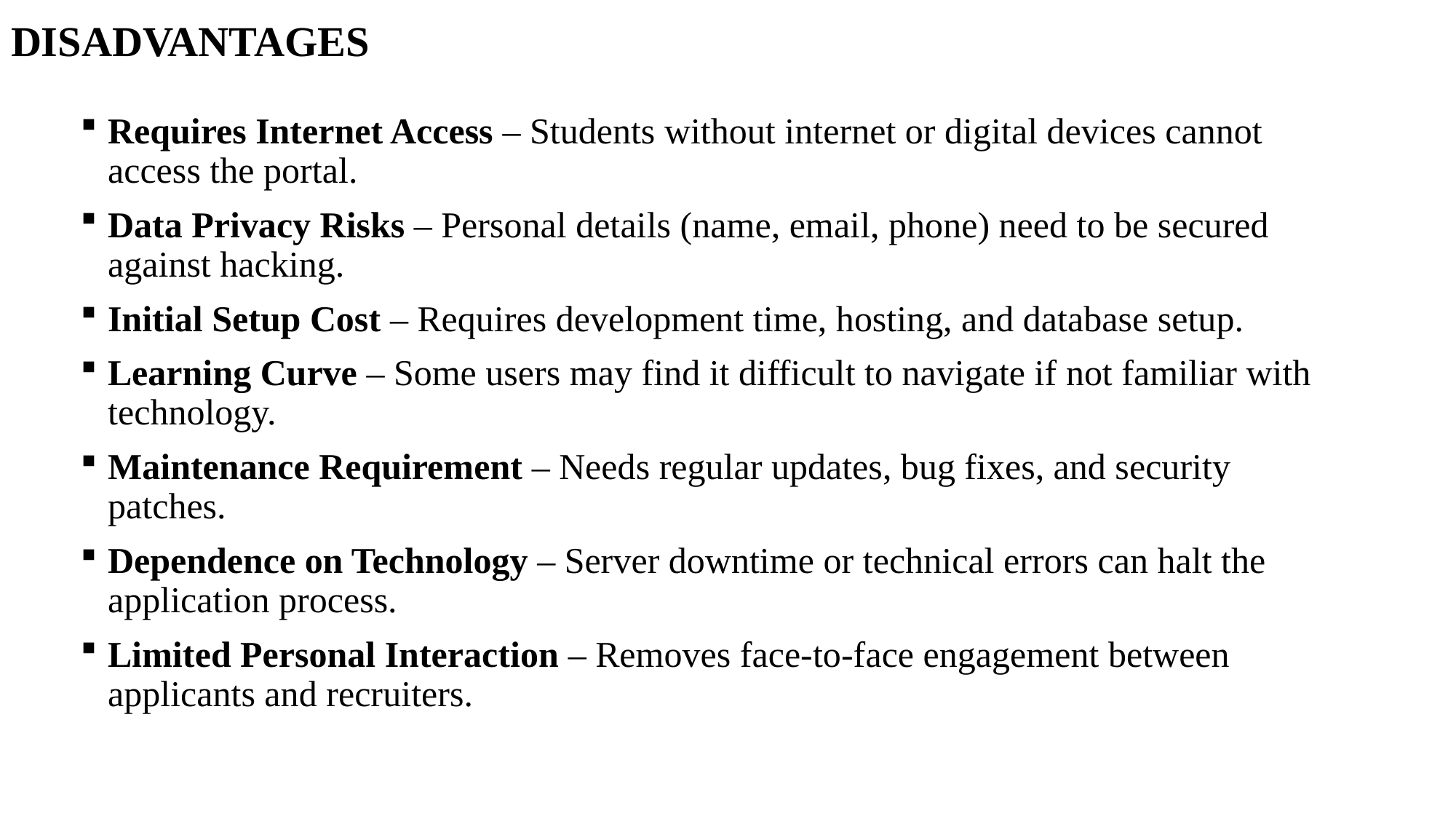

# DISADVANTAGES
Requires Internet Access – Students without internet or digital devices cannot access the portal.
Data Privacy Risks – Personal details (name, email, phone) need to be secured against hacking.
Initial Setup Cost – Requires development time, hosting, and database setup.
Learning Curve – Some users may find it difficult to navigate if not familiar with technology.
Maintenance Requirement – Needs regular updates, bug fixes, and security patches.
Dependence on Technology – Server downtime or technical errors can halt the application process.
Limited Personal Interaction – Removes face-to-face engagement between applicants and recruiters.